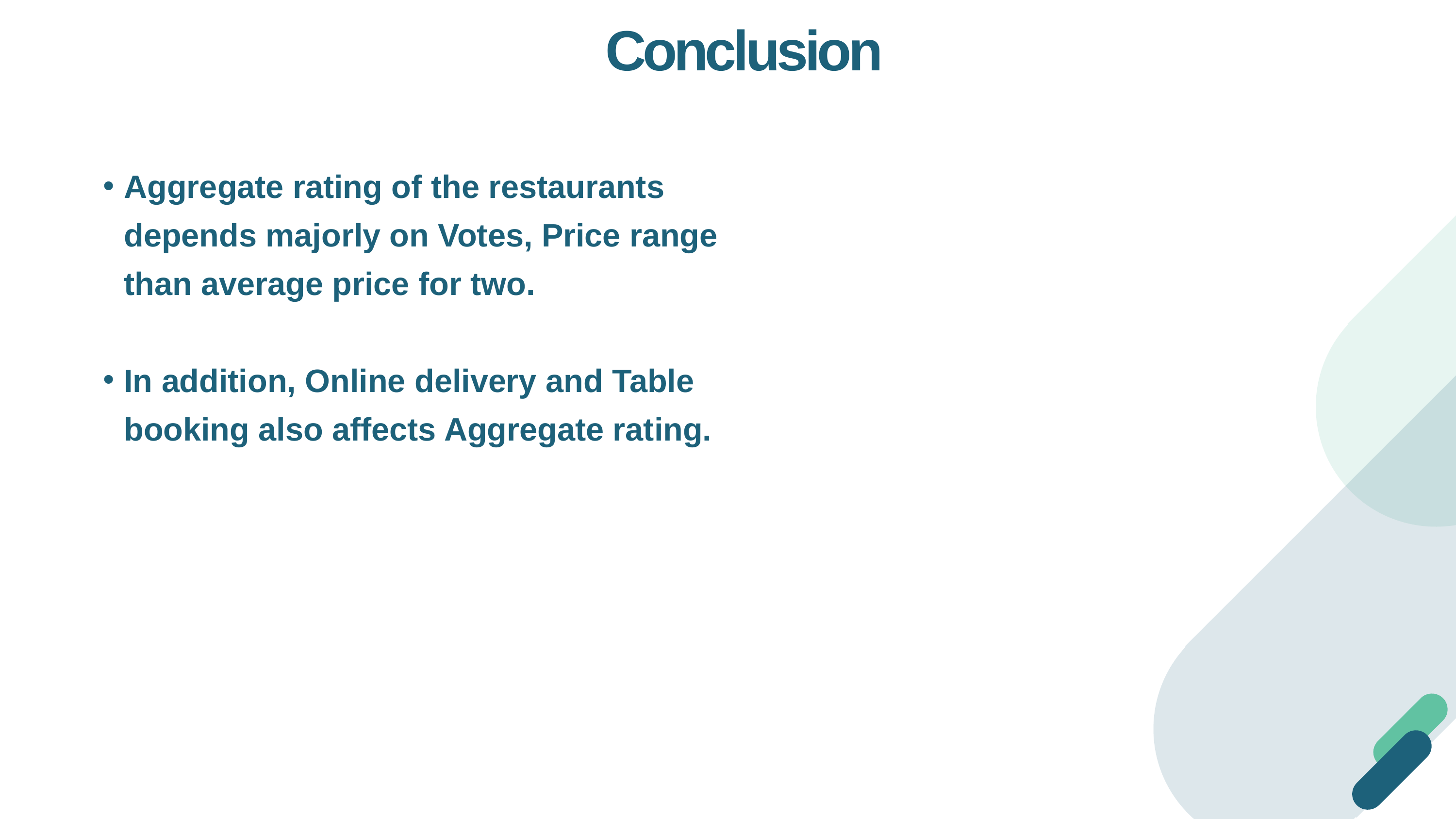

Conclusion
Aggregate rating of the restaurants depends majorly on Votes, Price range than average price for two.

In addition, Online delivery and Table booking also affects Aggregate rating.